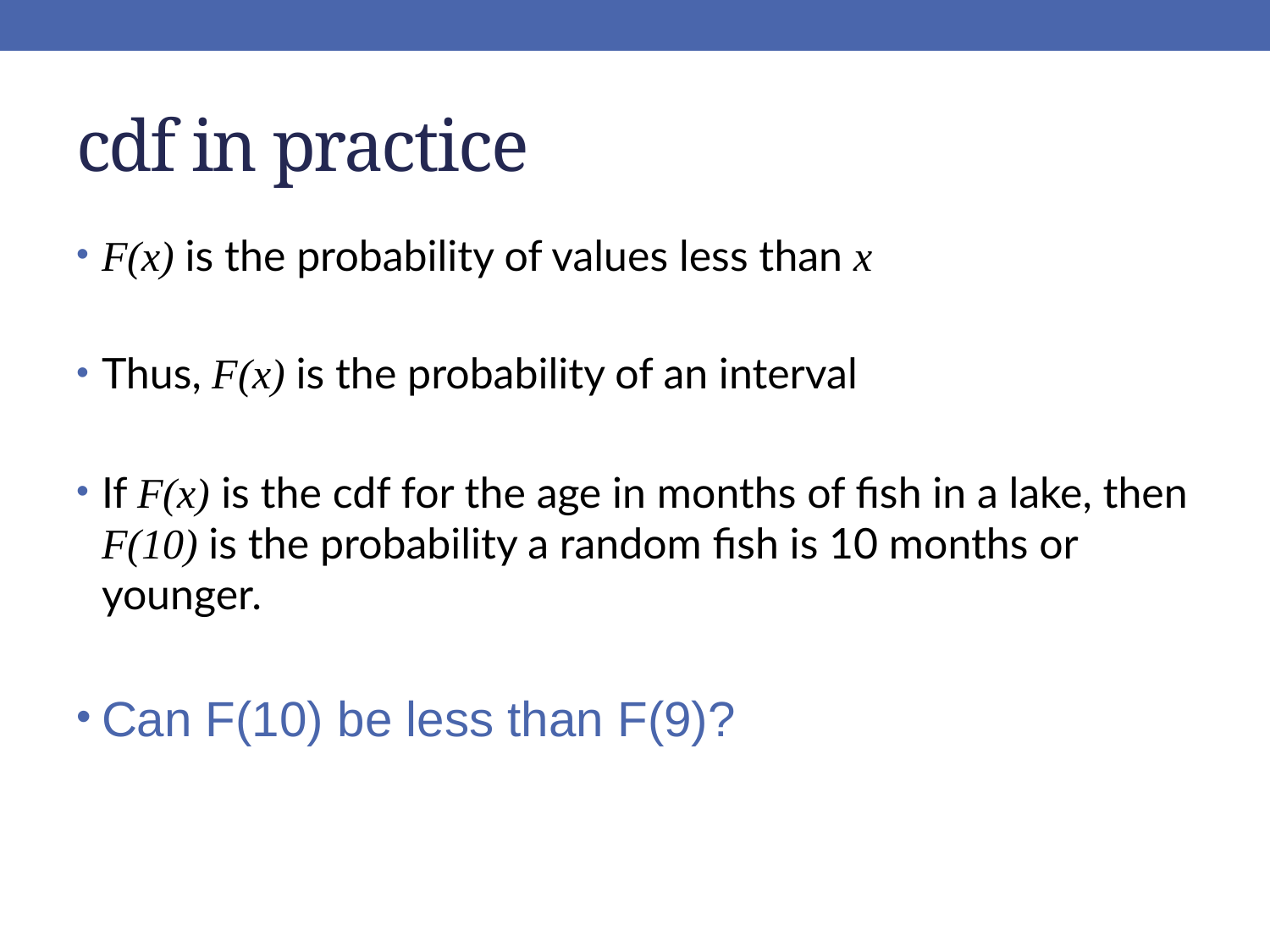

# cdf in practice
F(x) is the probability of values less than x

Thus, F(x) is the probability of an interval

If F(x) is the cdf for the age in months of fish in a lake, then F(10) is the probability a random fish is 10 months or younger.

Can F(10) be less than F(9)?